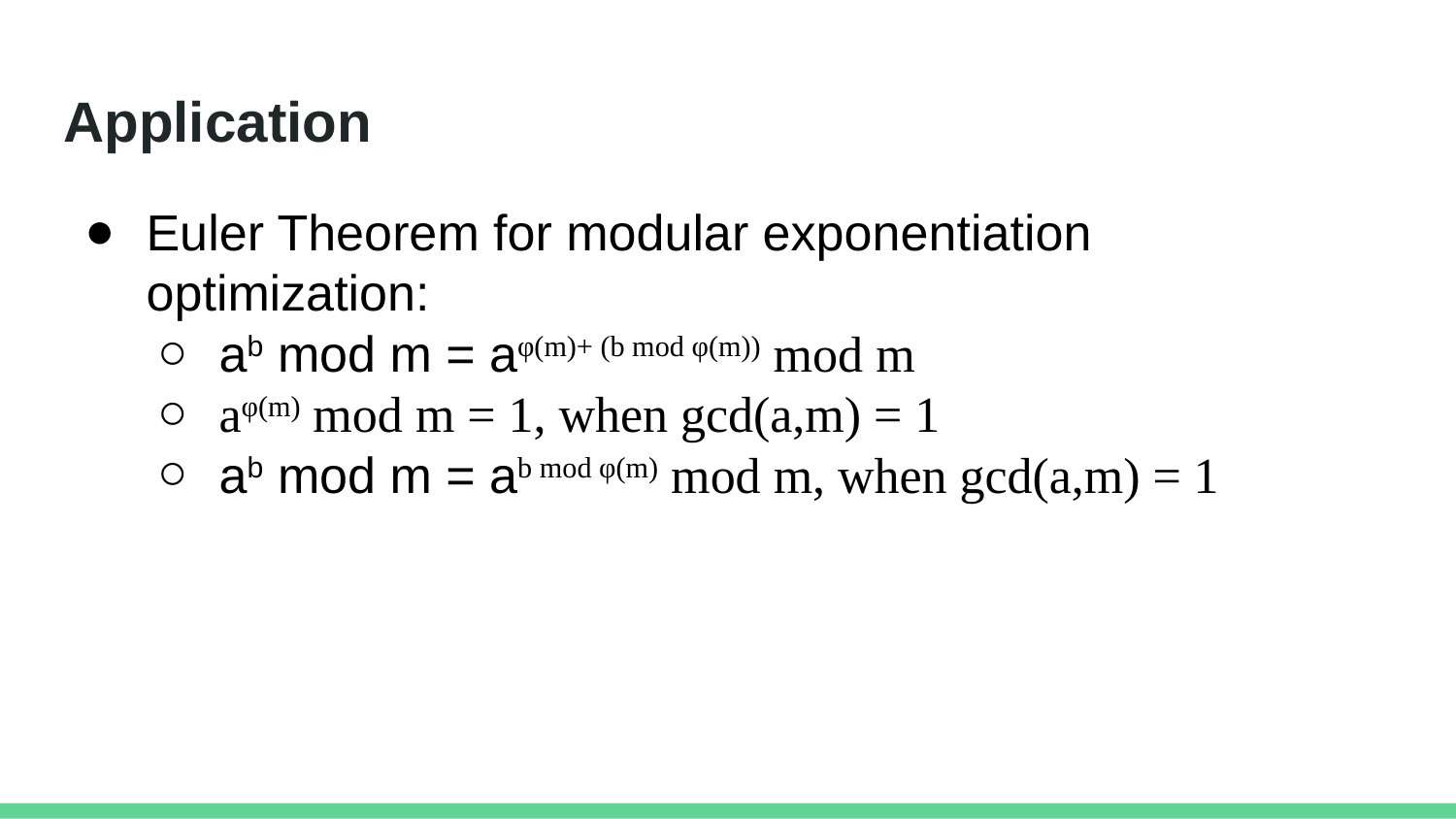

Application
Euler Theorem for modular exponentiation optimization:
ab mod m = aφ(m)+ (b mod φ(m)) mod m
aφ(m) mod m = 1, when gcd(a,m) = 1
ab mod m = ab mod φ(m) mod m, when gcd(a,m) = 1